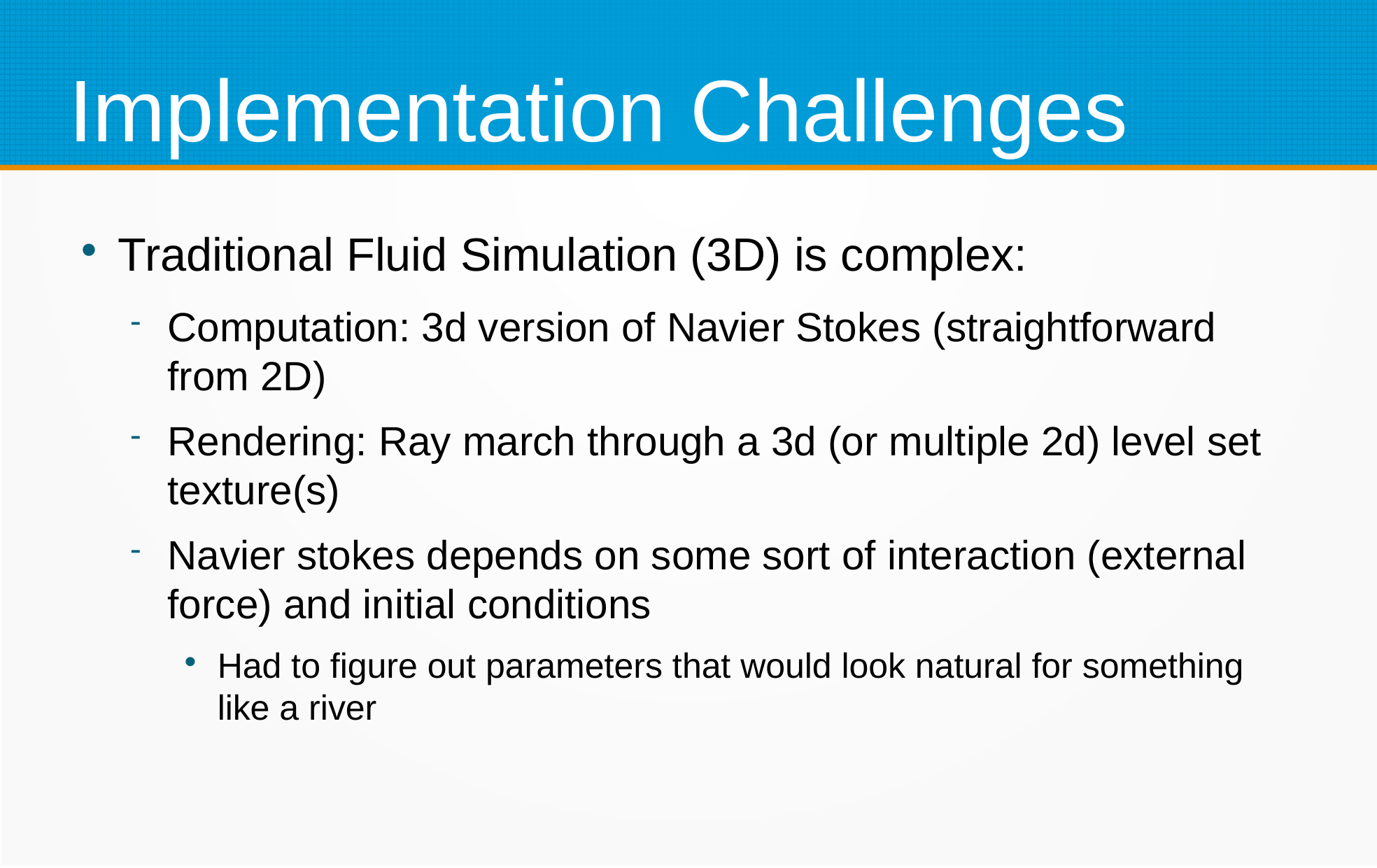

Implementation Challenges
Traditional Fluid Simulation (3D) is complex:
Computation: 3d version of Navier Stokes (straightforward from 2D)
Rendering: Ray march through a 3d (or multiple 2d) level set texture(s)
Navier stokes depends on some sort of interaction (external force) and initial conditions
Had to figure out parameters that would look natural for something like a river